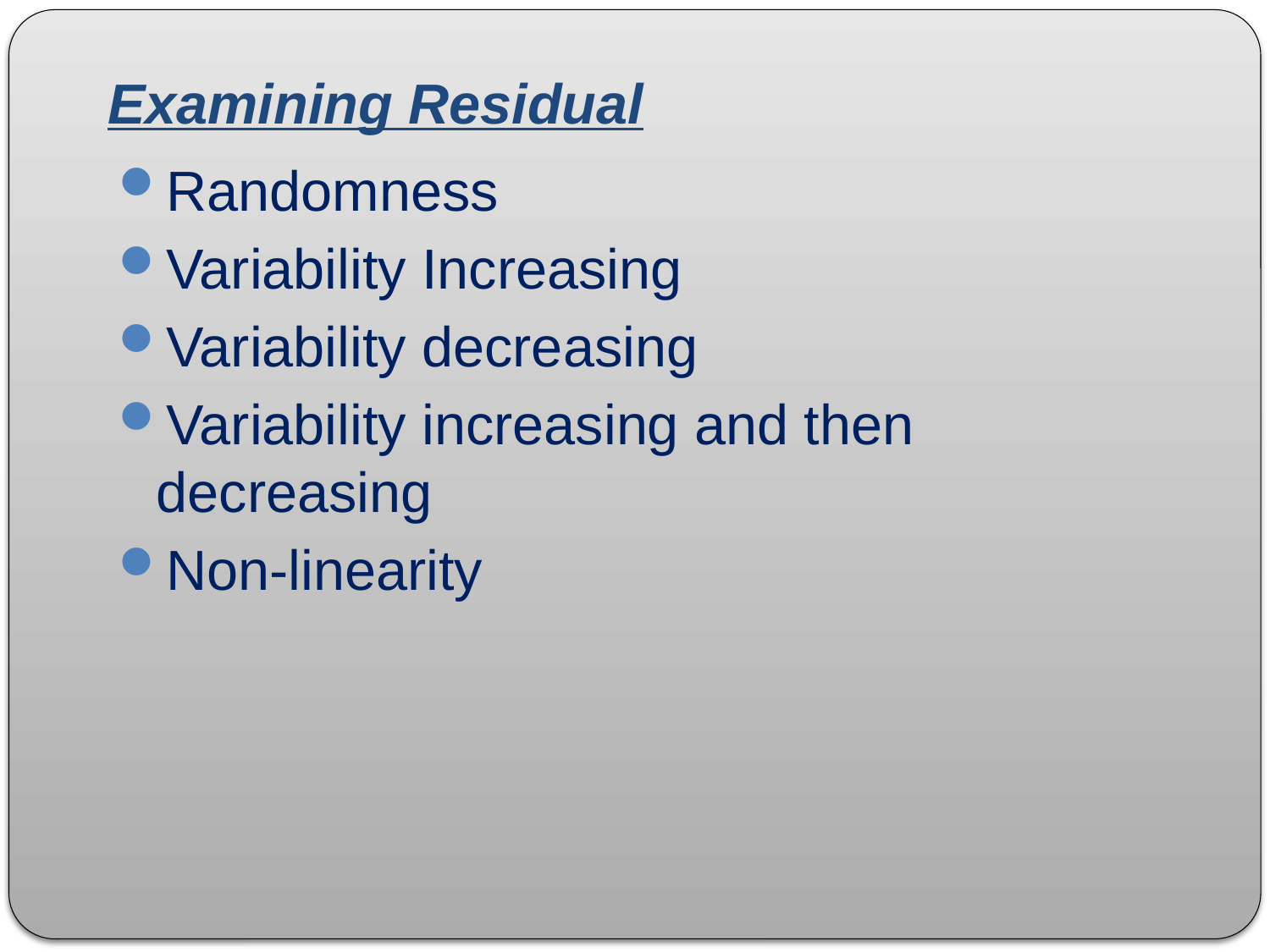

# Examining Residual
Randomness
Variability Increasing
Variability decreasing
Variability increasing and then decreasing
Non-linearity